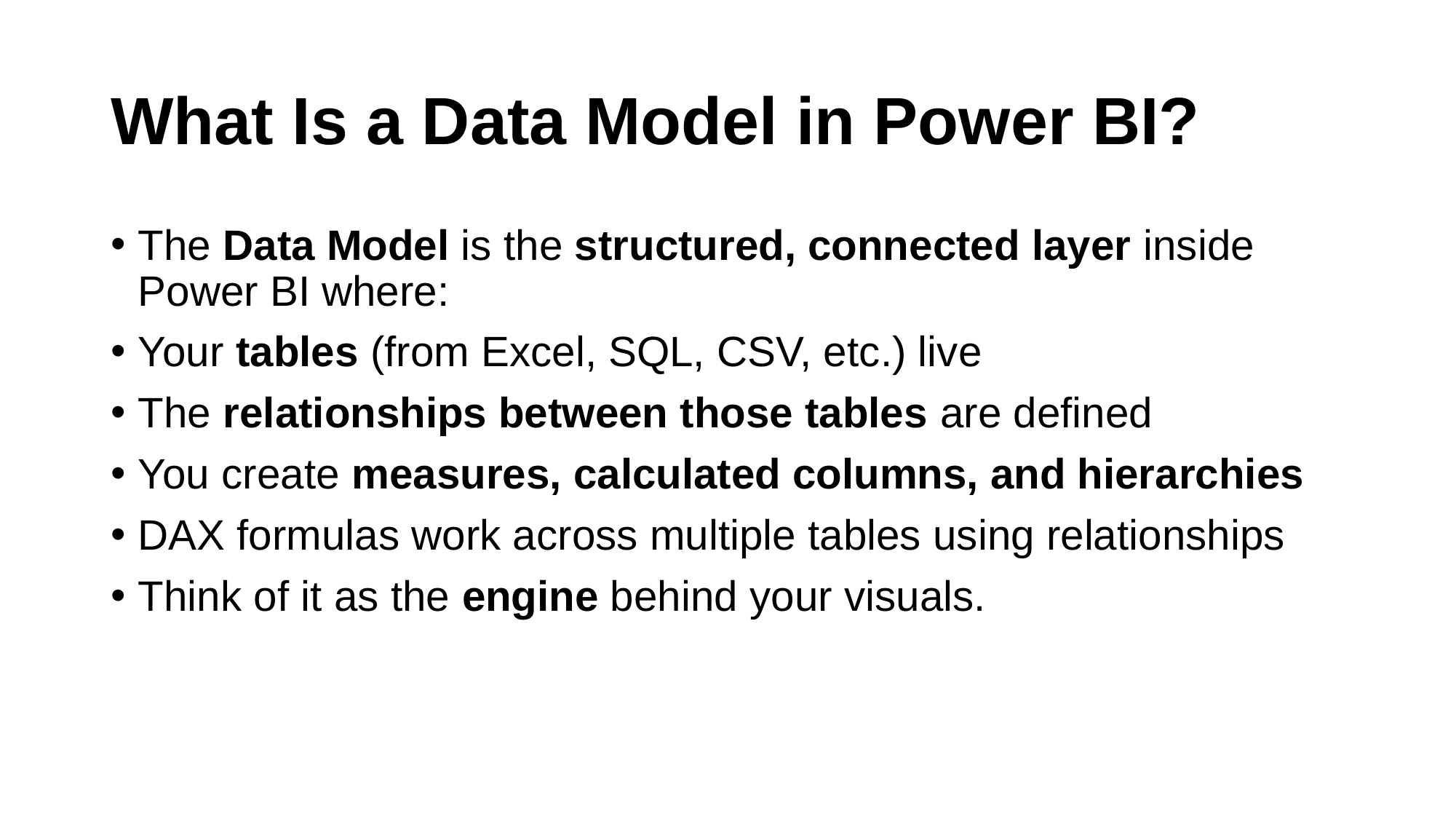

# What Is a Data Model in Power BI?
The Data Model is the structured, connected layer inside Power BI where:
Your tables (from Excel, SQL, CSV, etc.) live
The relationships between those tables are defined
You create measures, calculated columns, and hierarchies
DAX formulas work across multiple tables using relationships
Think of it as the engine behind your visuals.